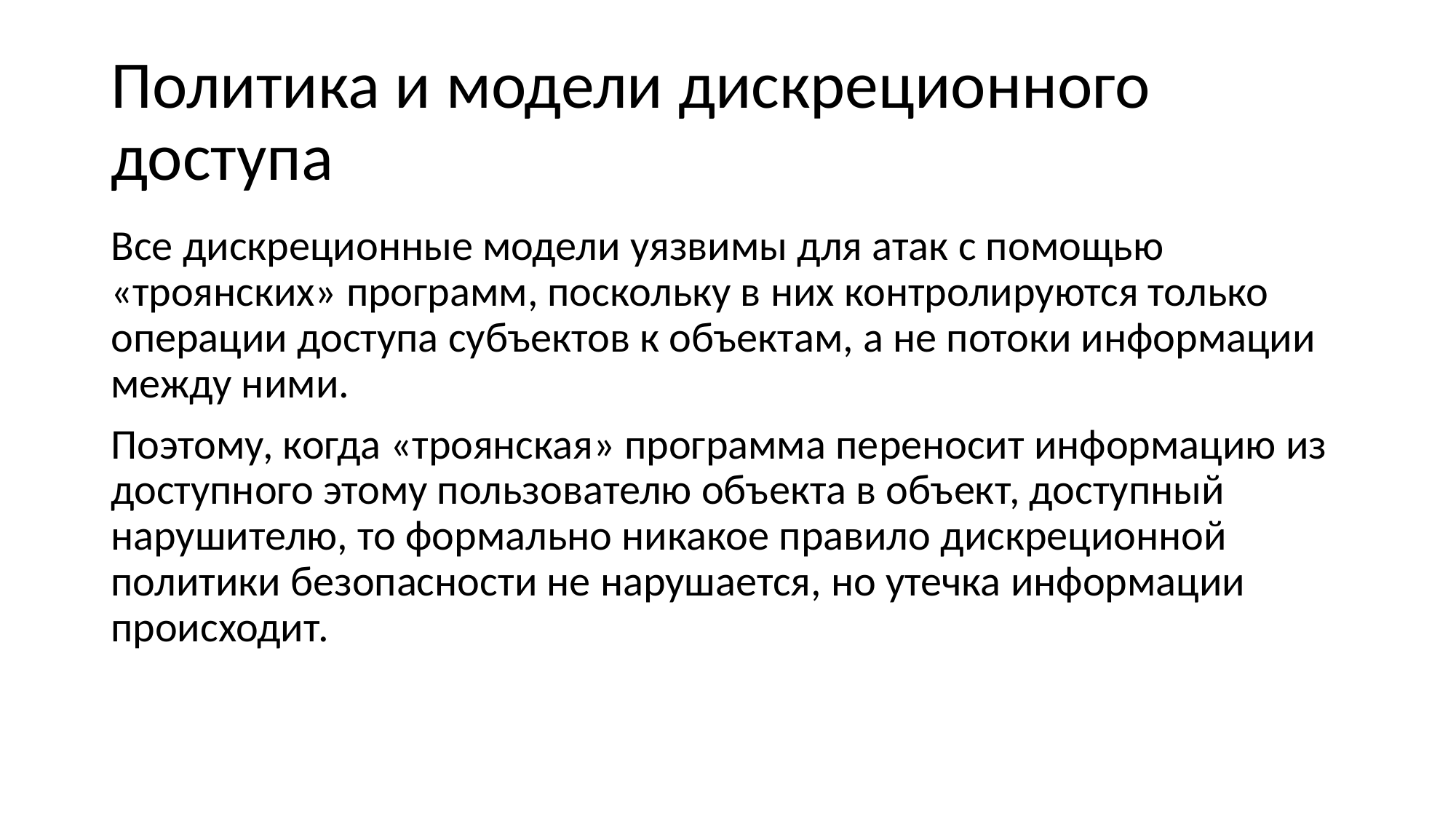

# Политика и модели дискреционного доступа
Все дискреционные модели уязвимы для атак с помощью «троянских» программ, поскольку в них контролируются только операции доступа субъектов к объектам, а не потоки информации между ними.
Поэтому, когда «троянская» программа переносит информацию из доступного этому пользователю объекта в объект, доступный нарушителю, то формально никакое правило дискреционной политики безопасности не нарушается, но утечка информации происходит.